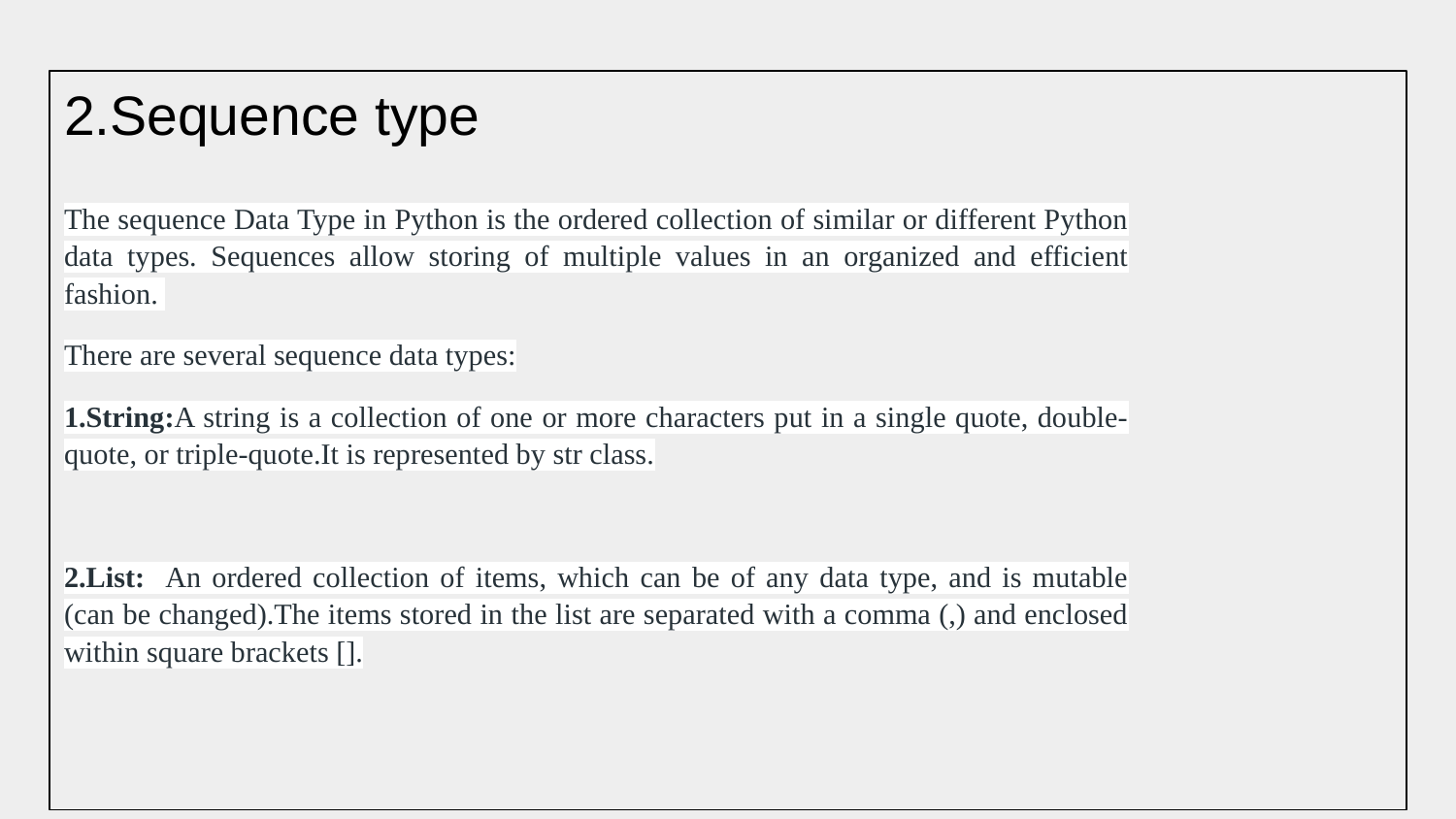

# 2.Sequence type

The sequence Data Type in Python is the ordered collection of similar or different Python data types. Sequences allow storing of multiple values in an organized and efficient fashion.
There are several sequence data types:
1.String:A string is a collection of one or more characters put in a single quote, double-quote, or triple-quote.It is represented by str class.

2.List:  An ordered collection of items, which can be of any data type, and is mutable (can be changed).The items stored in the list are separated with a comma (,) and enclosed within square brackets [].